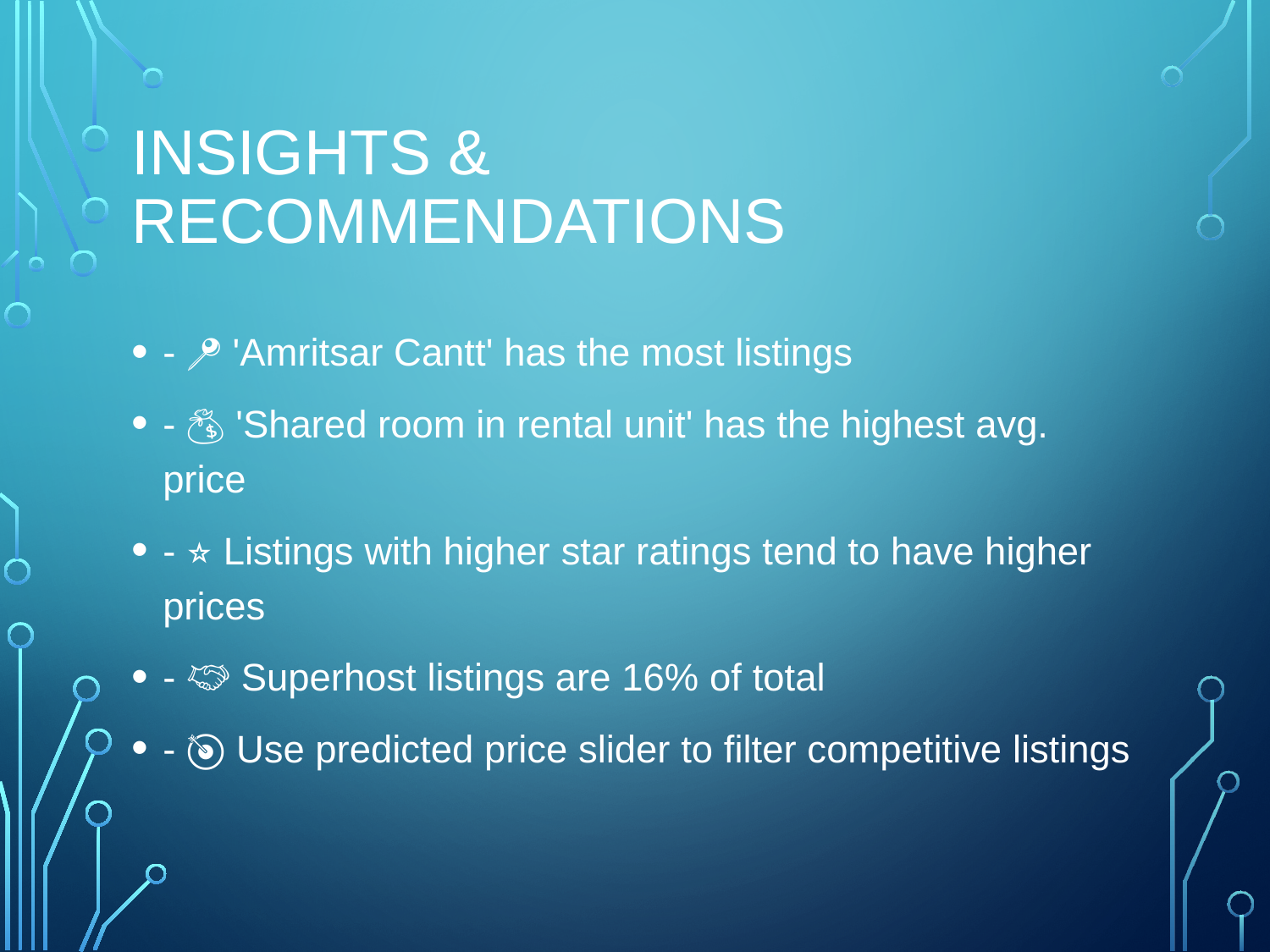

# Insights & Recommendations
- 📍 'Amritsar Cantt' has the most listings
- 💰 'Shared room in rental unit' has the highest avg. price
- ⭐ Listings with higher star ratings tend to have higher prices
- 🤝 Superhost listings are 16% of total
- 🎯 Use predicted price slider to filter competitive listings